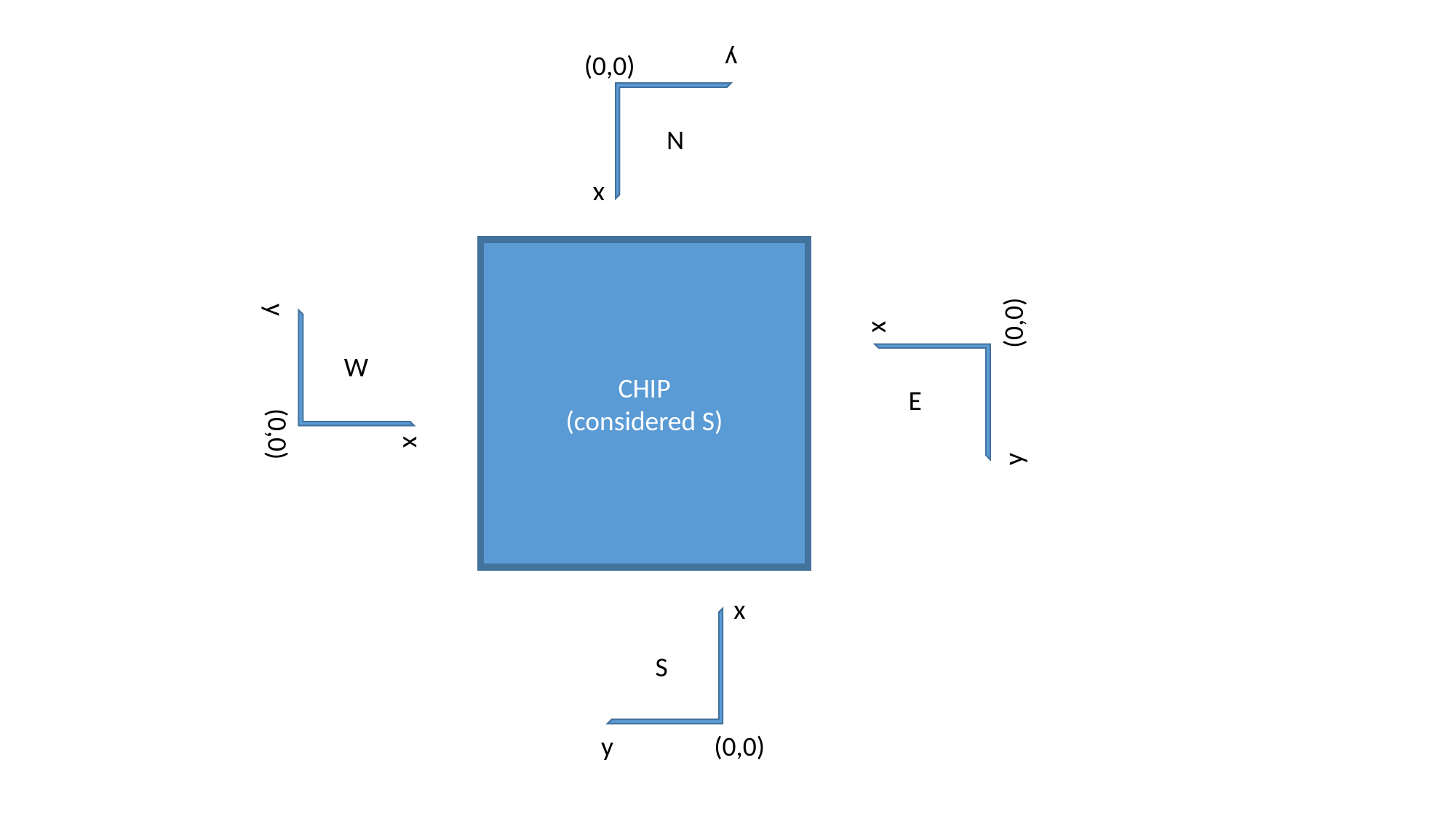

x

y
(0,0)
N
CHIP
(considered S)
x

y
(0,0)
x

y
W
E
(0,0)
x

y
S
(0,0)